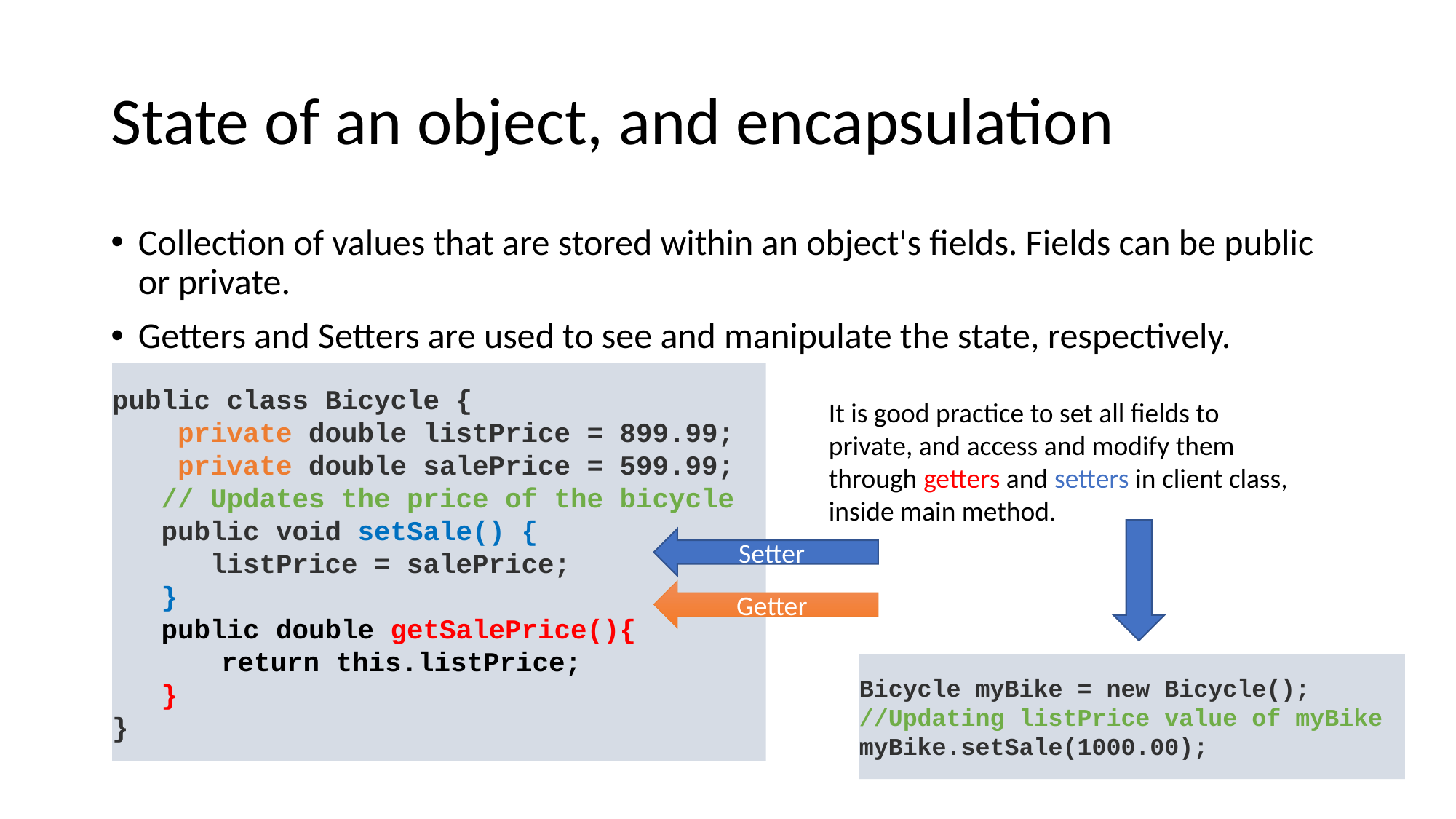

# State of an object, and encapsulation
Collection of values that are stored within an object's fields. Fields can be public or private.
Getters and Setters are used to see and manipulate the state, respectively.

public class Bicycle {
    private double listPrice = 899.99;
    private double salePrice = 599.99;
   // Updates the price of the bicycle
   public void setSale() {
      listPrice = salePrice;
   }
   public double getSalePrice(){
	return this.listPrice;
   }
}
It is good practice to set all fields to private, and access and modify them through getters and setters in client class, inside main method.

Setter
Getter
Bicycle myBike = new Bicycle();
//Updating listPrice value of myBike
myBike.setSale(1000.00);